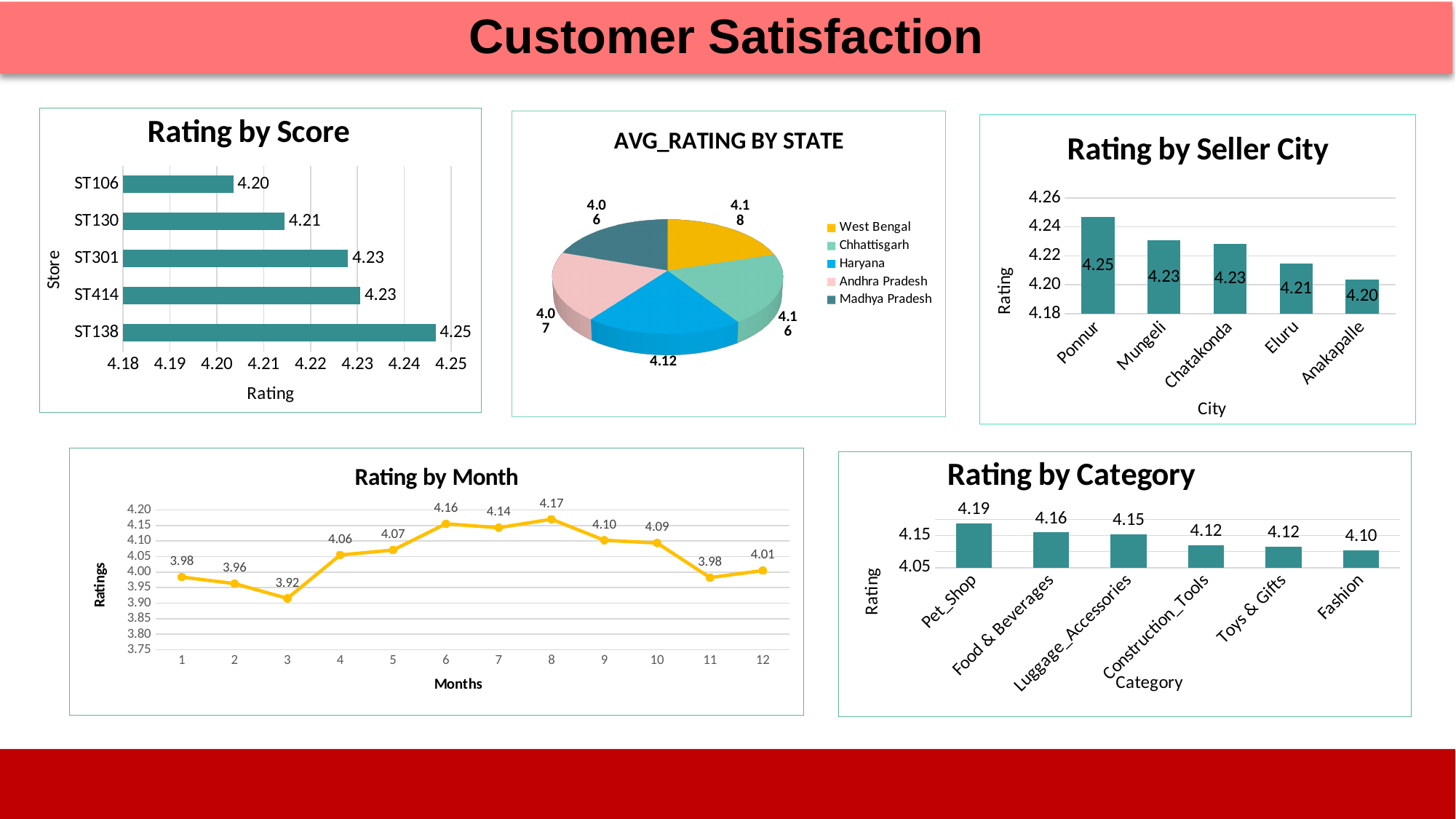

Customer Satisfaction

### Chart: Rating by Score

| Category | RATING_SCORE |
|---|---|
| ST138 | 4.24665503199535 |
| ST414 | 4.23059866962306 |
| ST301 | 4.22797202797203 |
| ST130 | 4.21445086705202 |
| ST106 | 4.20350665054414 |

[unsupported chart]

### Chart: Rating by Seller City

| Category | AVG_RATING |
|---|---|
| Ponnur | 4.24665503199535 |
| Mungeli | 4.23059866962306 |
| Chatakonda | 4.22797202797203 |
| Eluru | 4.21445086705202 |
| Anakapalle | 4.20350665054414 |

### Chart: Rating by Month

| Category | Total |
|---|---|
| 1 | 3.98430634023854 |
| 2 | 3.96293371934904 |
| 3 | 3.91548625792812 |
| 4 | 4.05522550921436 |
| 5 | 4.07115721800117 |
| 6 | 4.15550755939525 |
| 7 | 4.14308719826417 |
| 8 | 4.17027051076704 |
| 9 | 4.10274394943734 |
| 10 | 4.0938232994527 |
| 11 | 3.98246233521657 |
| 12 | 4.00518134715026 |

### Chart: Rating by Category

| Category | AVG_RATING |
|---|---|
| Pet_Shop | 4.18813559322034 |
| Food & Beverages | 4.1588710703831 |
| Luggage_Accessories | 4.15394959657336 |
| Construction_Tools | 4.11971962616822 |
| Toys & Gifts | 4.11544699623719 |
| Fashion | 4.10426447574335 |
Image source: icons8`